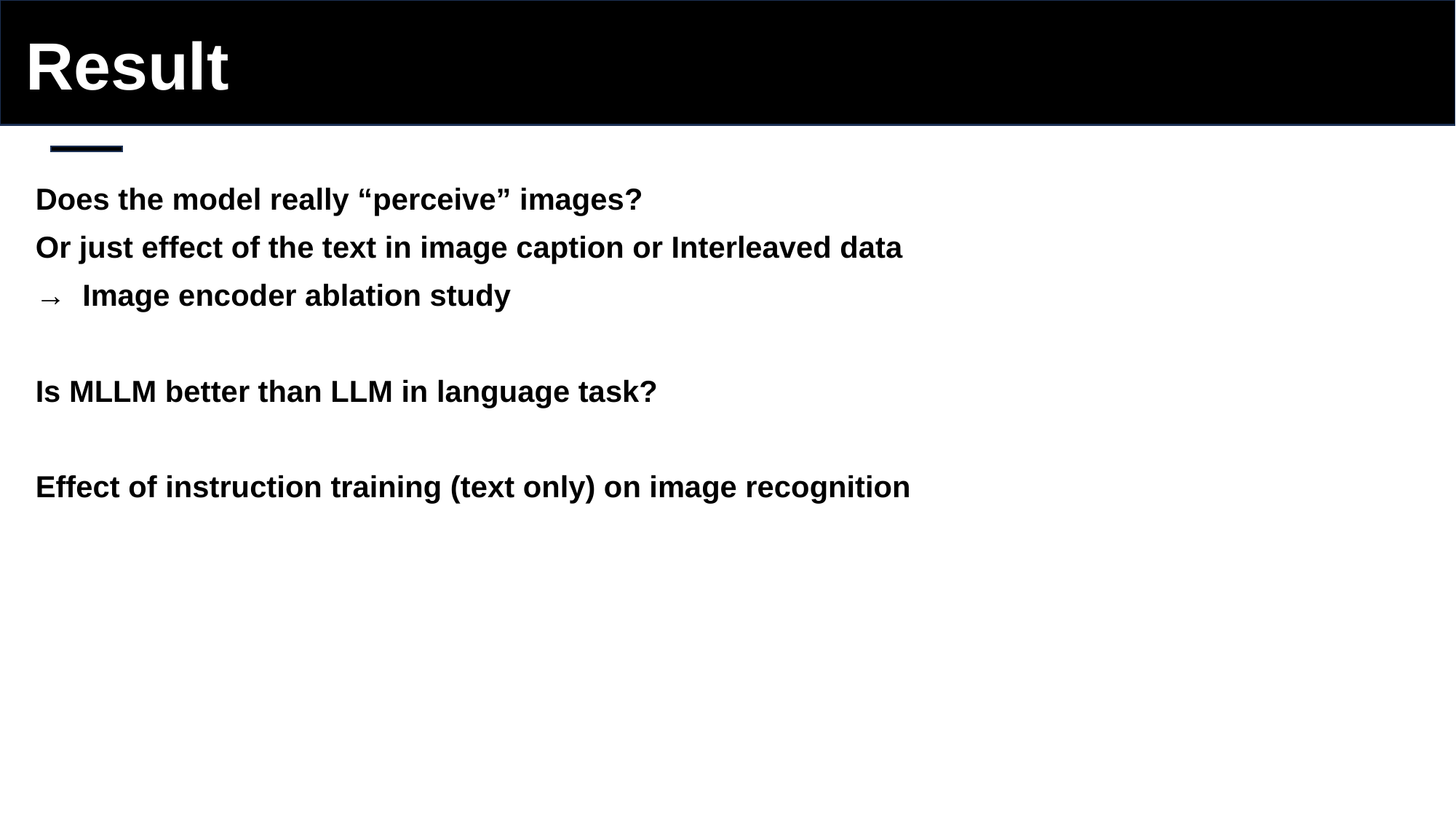

# Result

Does the model really “perceive” images?
Or just effect of the text in image caption or Interleaved data
→  Image encoder ablation study

Is MLLM better than LLM in language task?

Effect of instruction training (text only) on image recognition